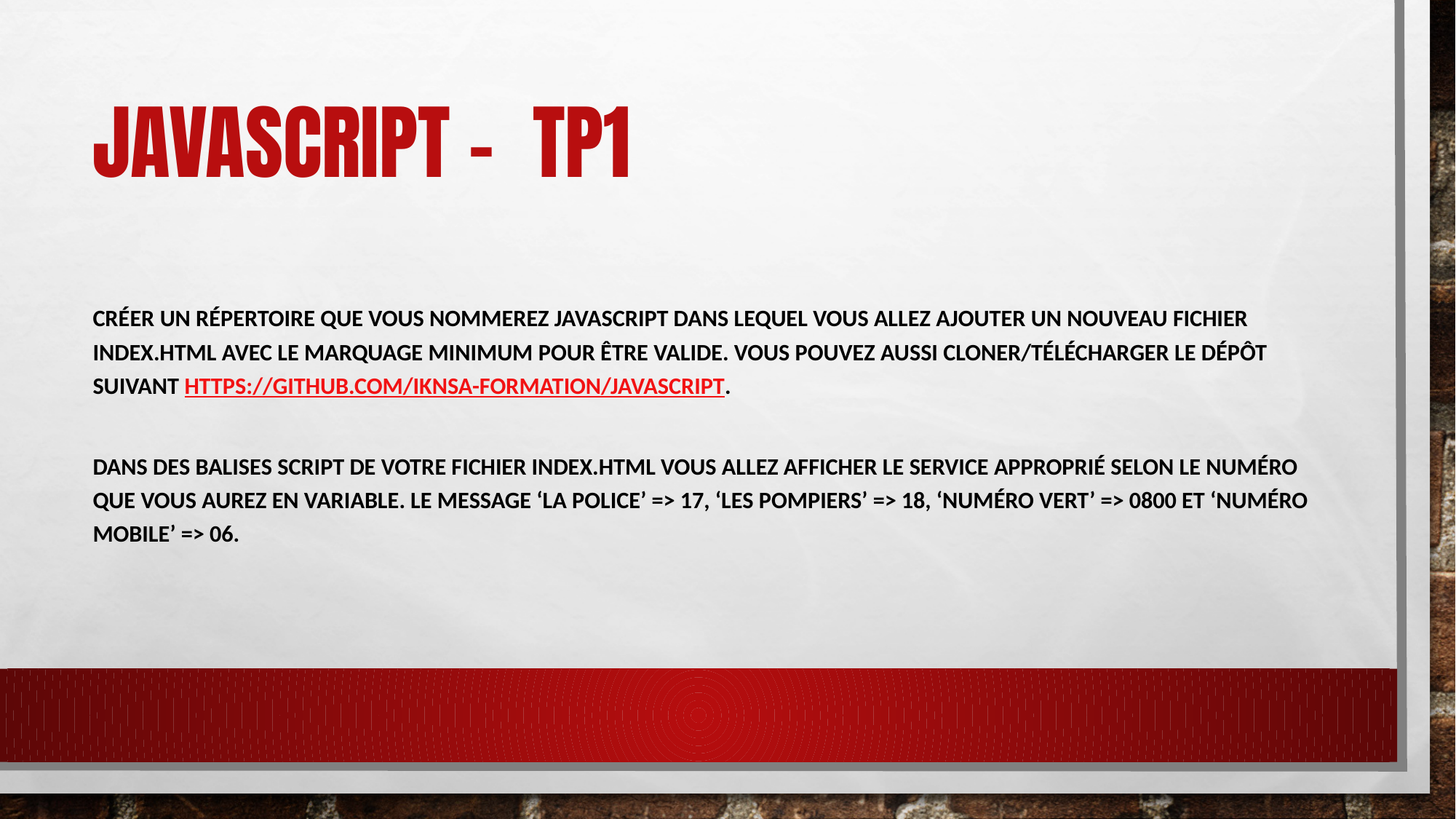

# JavaScript -  tp1

Créer un répertoire que vous nommerez JavaScript dans lequel vous allez ajouter un nouveau fichier index.html avec le marquage minimum pour être valide. Vous pouvez aussi cloner/télécharger le dépôt suivant https://github.com/iknsa-formation/JavaScript.
Dans des balises script de votre fichier index.html vous allez afficher le service approprié selon le numéro que vous aurez en variable. Le message ‘La police’ => 17, ‘Les pompiers’ => 18, ‘Numéro Vert’ => 0800 et ‘Numéro mobile’ => 06.